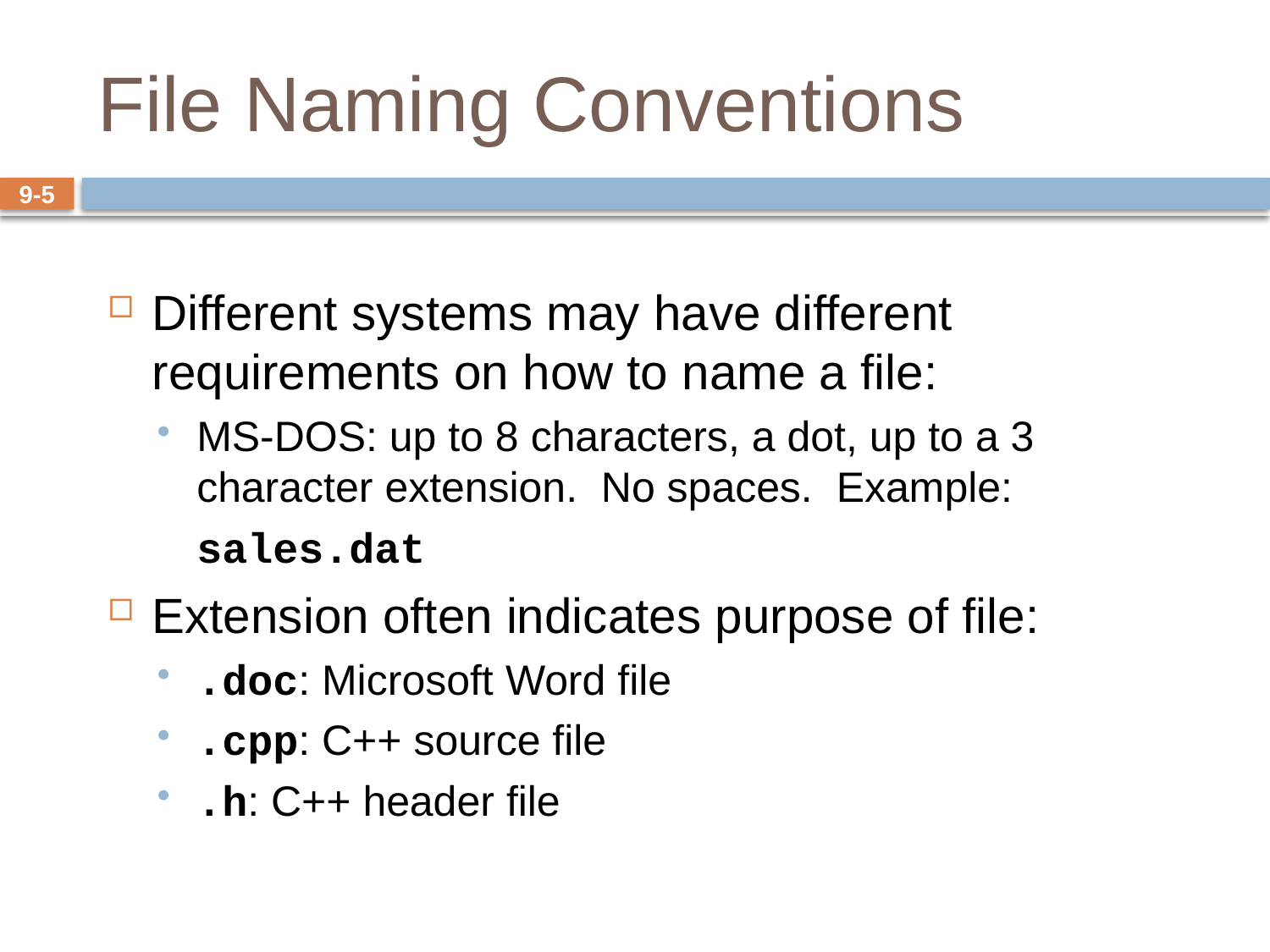

# File Naming Conventions
Different systems may have different requirements on how to name a file:
MS-DOS: up to 8 characters, a dot, up to a 3 character extension.  No spaces.  Example:
	sales.dat
Extension often indicates purpose of file:
.doc: Microsoft Word file
.cpp: C++ source file
.h: C++ header file
9-5